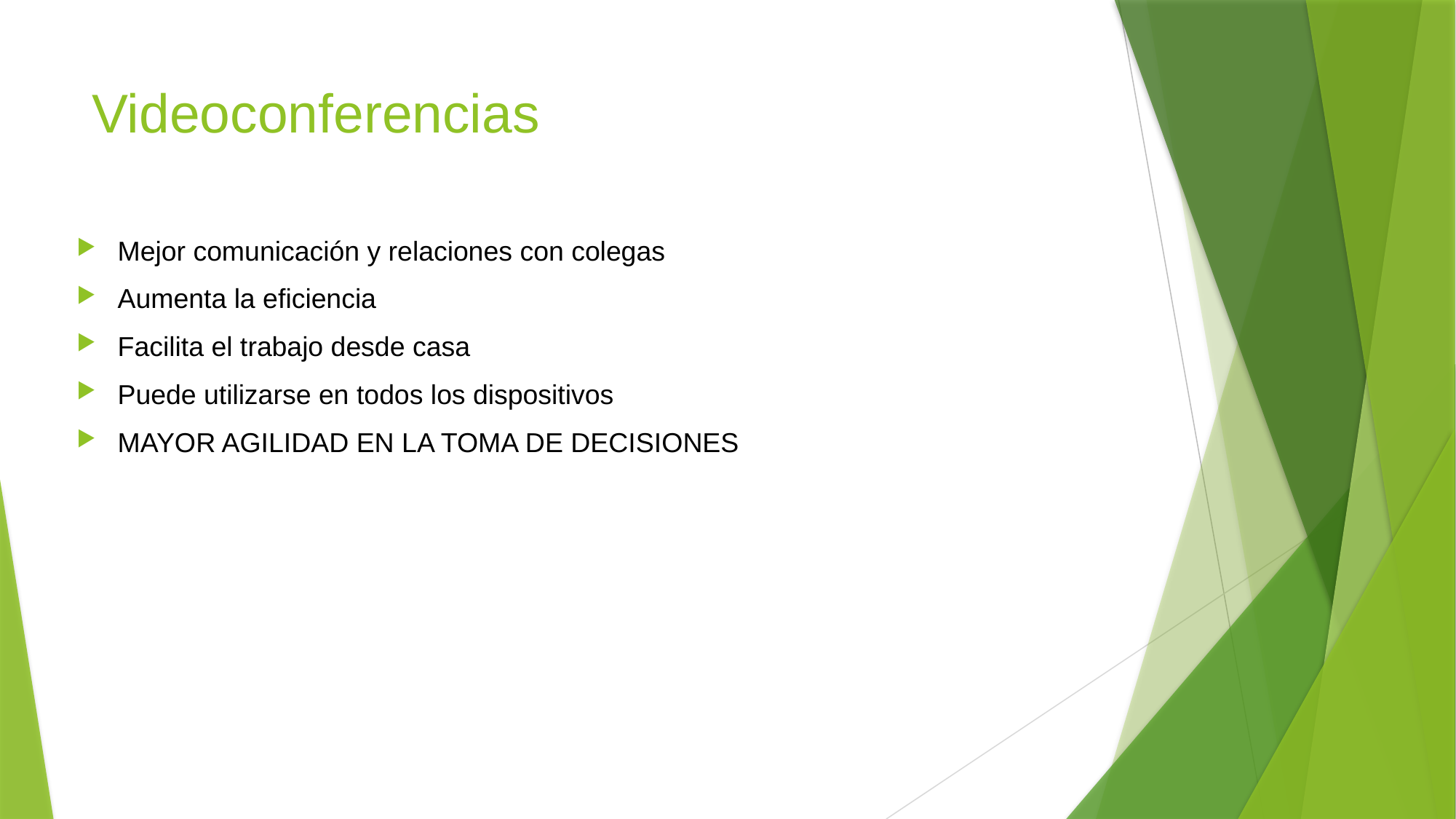

# Videoconferencias
Mejor comunicación y relaciones con colegas
Aumenta la eficiencia
Facilita el trabajo desde casa
Puede utilizarse en todos los dispositivos
MAYOR AGILIDAD EN LA TOMA DE DECISIONES